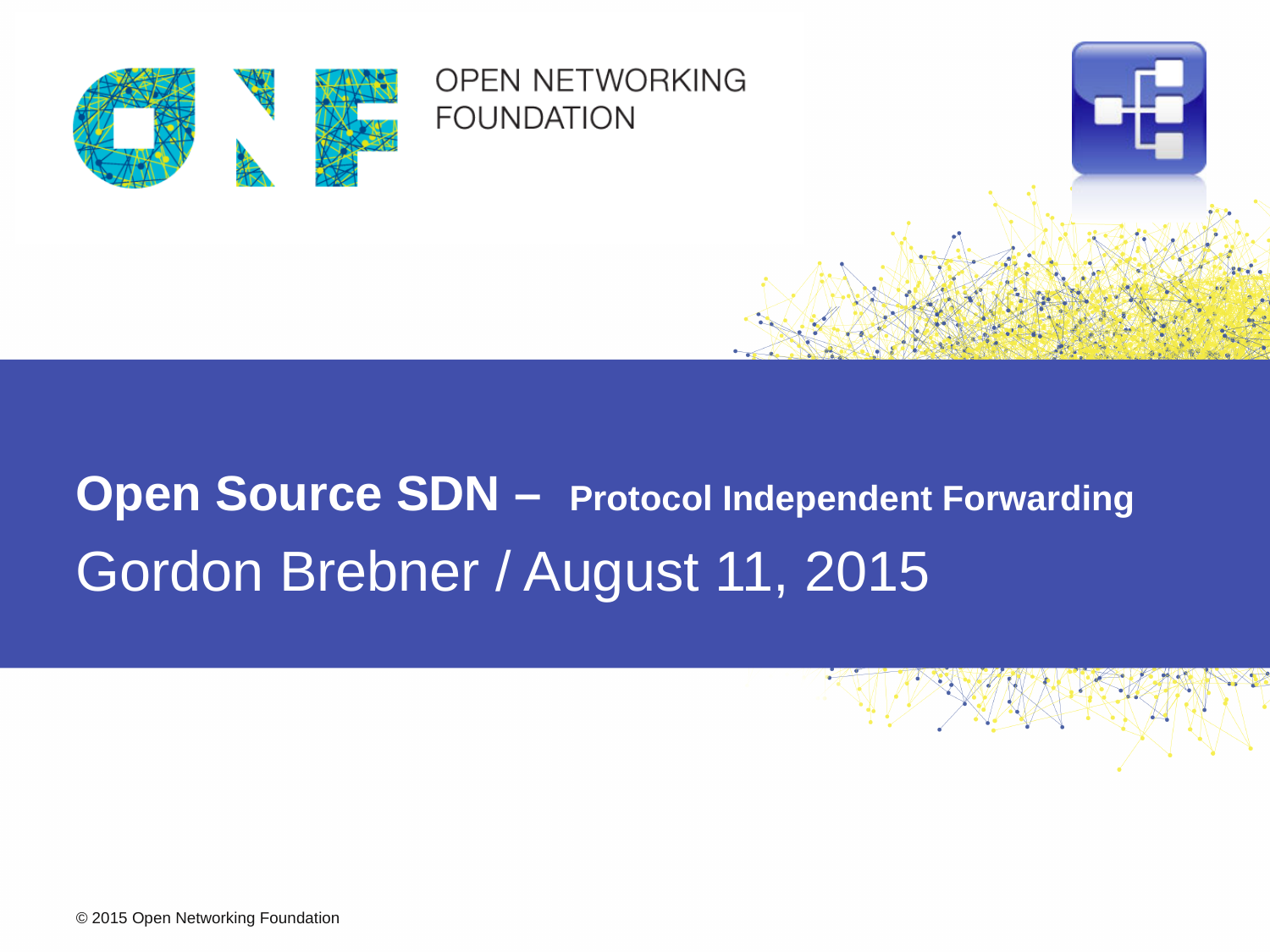

# Open Source SDN –  Protocol Independent Forwarding
Gordon Brebner / August 11, 2015